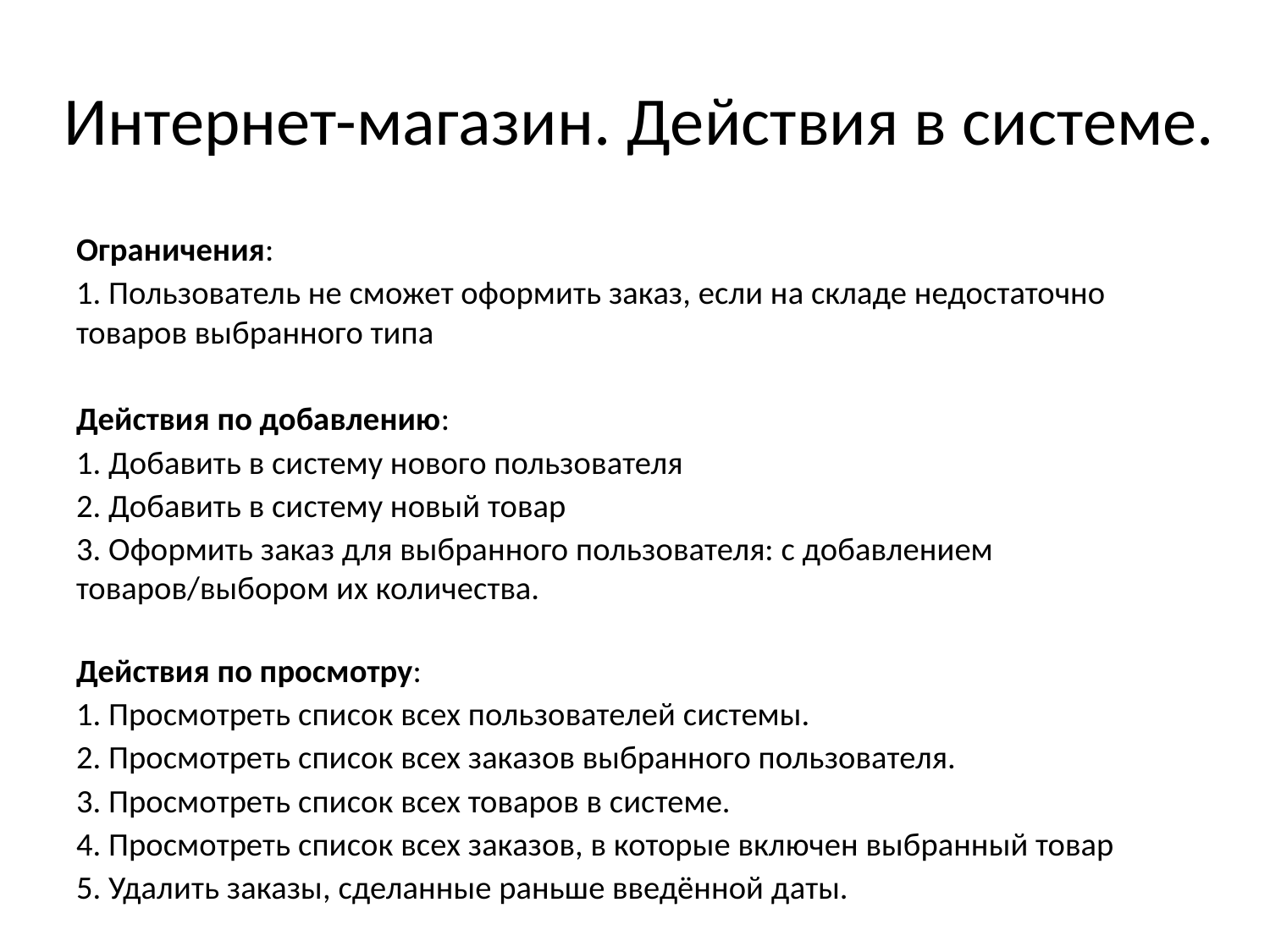

# Интернет-магазин. Действия в системе.
Ограничения:
1. Пользователь не сможет оформить заказ, если на складе недостаточно товаров выбранного типа

Действия по добавлению:
1. Добавить в систему нового пользователя
2. Добавить в систему новый товар
3. Оформить заказ для выбранного пользователя: с добавлением товаров/выбором их количества.
Действия по просмотру:
1. Просмотреть список всех пользователей системы.
2. Просмотреть список всех заказов выбранного пользователя.
3. Просмотреть список всех товаров в системе.
4. Просмотреть список всех заказов, в которые включен выбранный товар
5. Удалить заказы, сделанные раньше введённой даты.